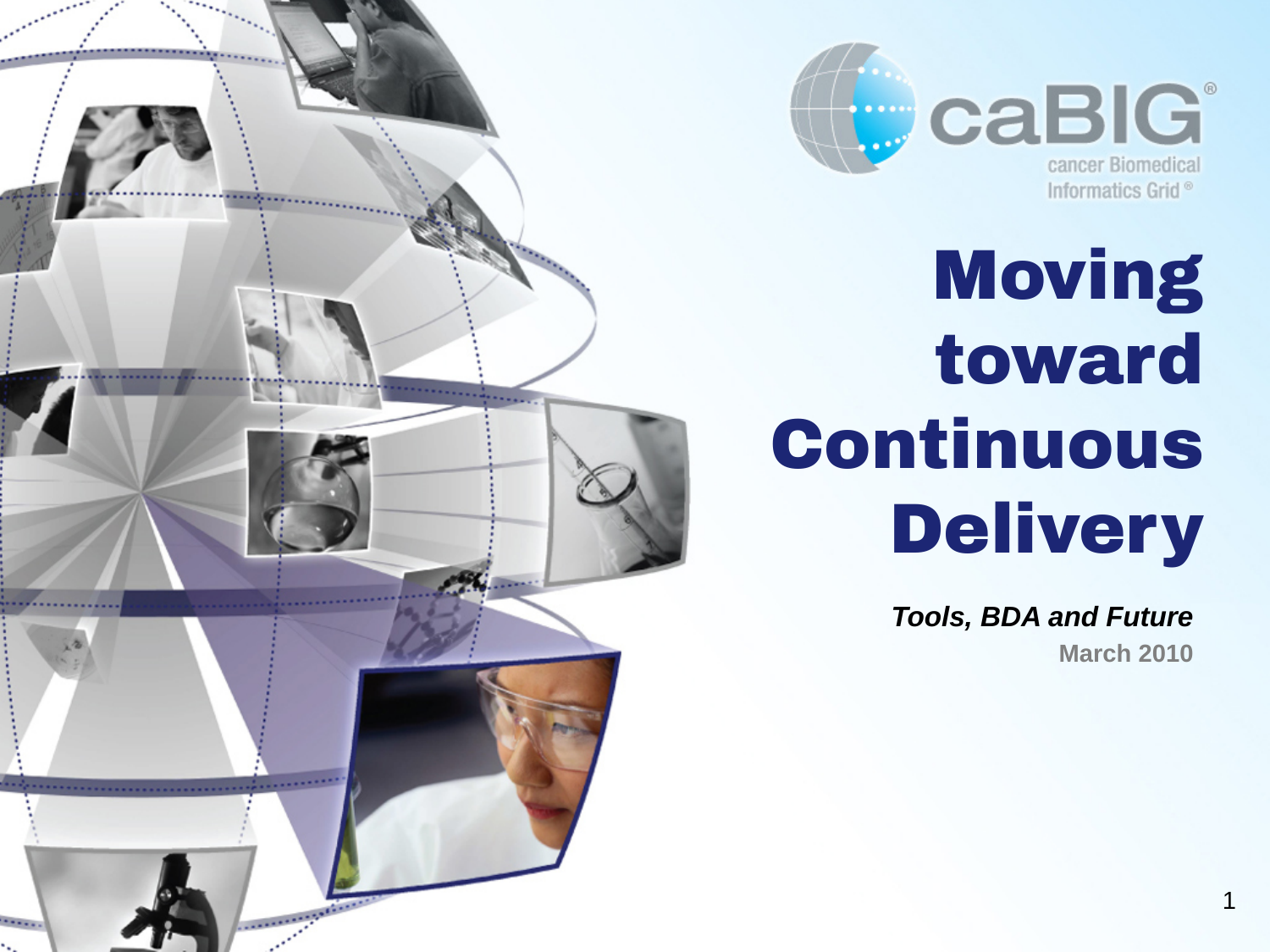

# Moving toward Continuous Delivery
Tools, BDA and Future
March 2010
1